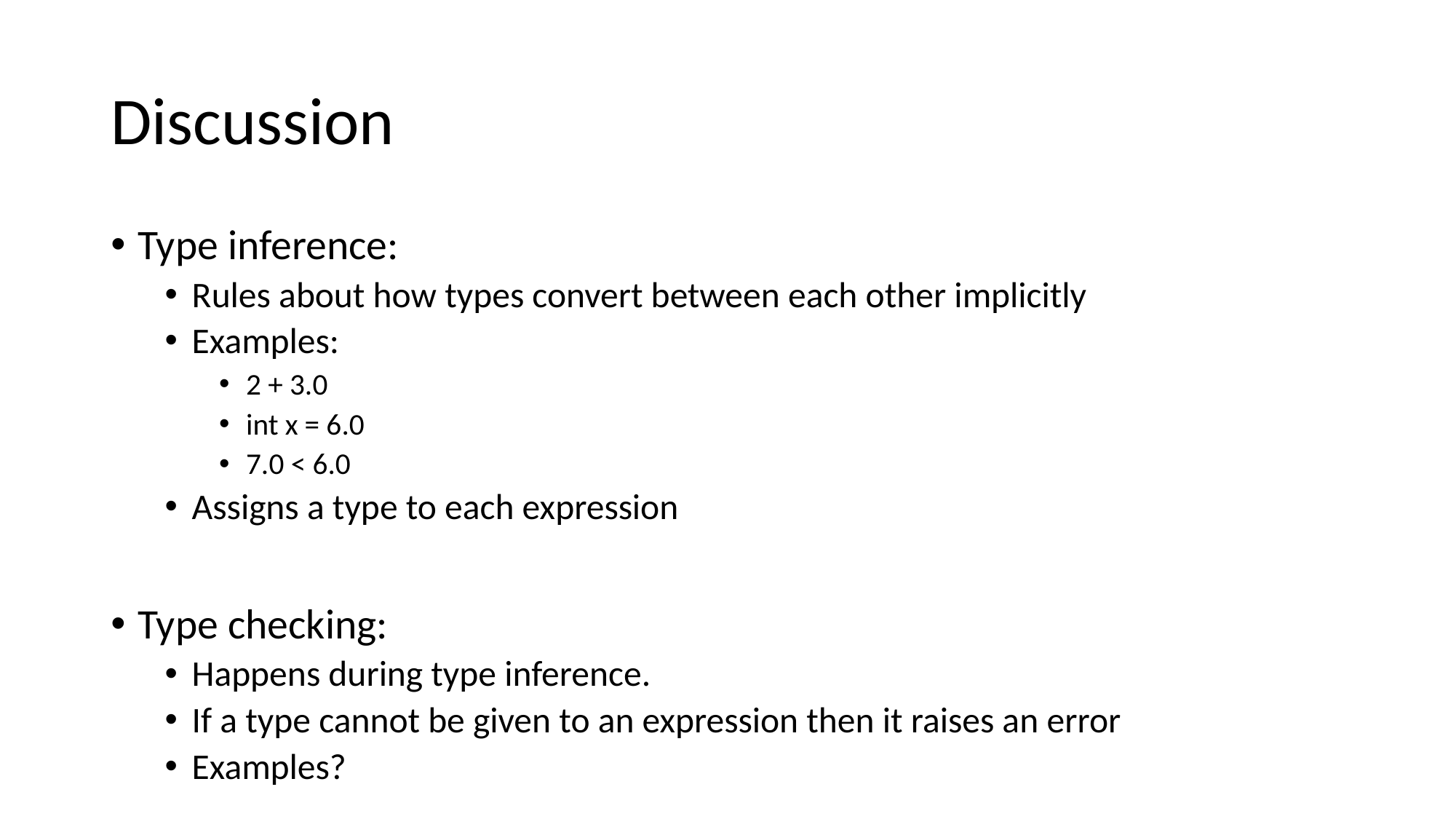

# Discussion
Type inference:
Rules about how types convert between each other implicitly
Examples:
2 + 3.0
int x = 6.0
7.0 < 6.0
Assigns a type to each expression

Type checking:
Happens during type inference.
If a type cannot be given to an expression then it raises an error
Examples?